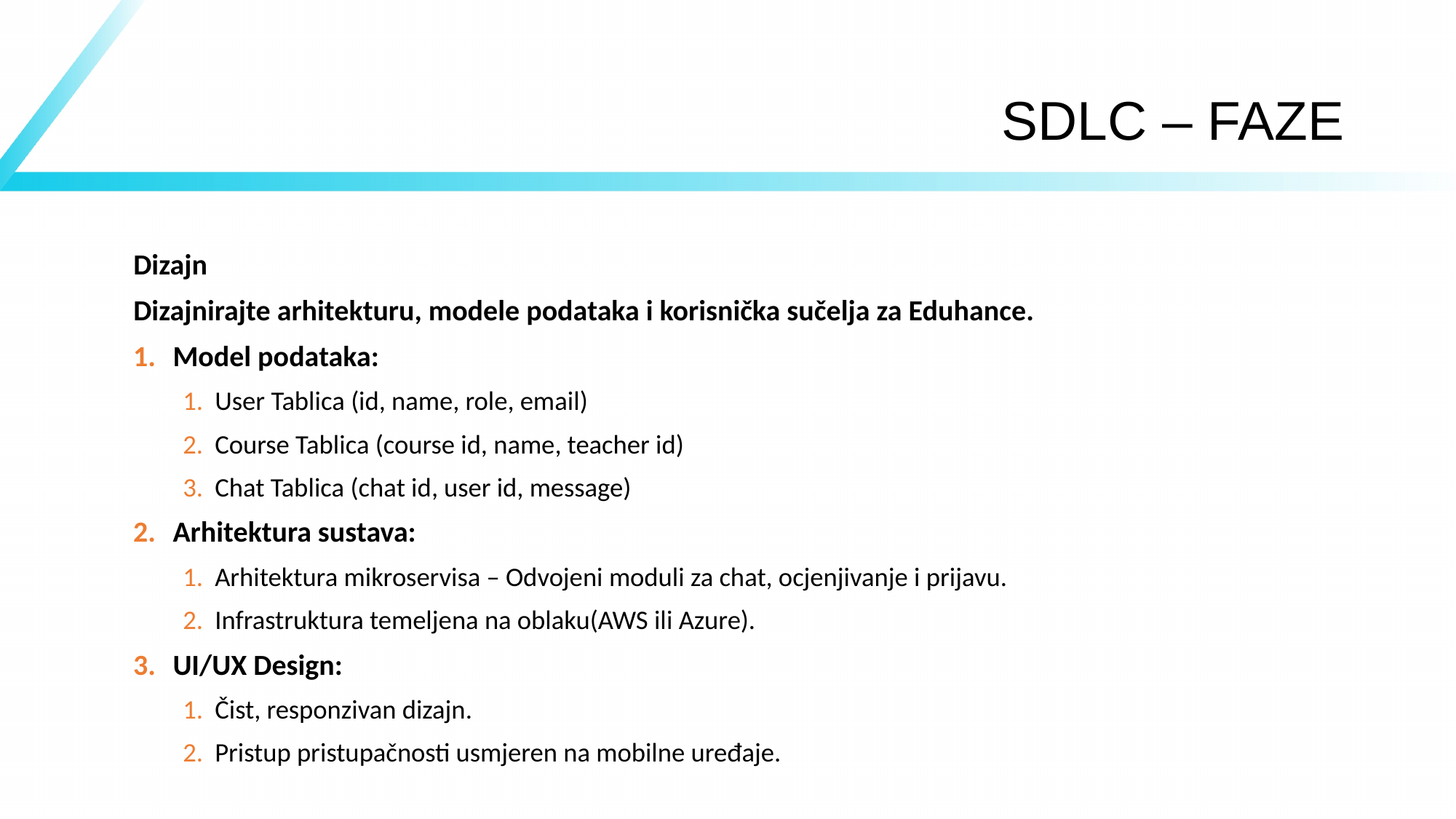

# SDLC – FAZE
Dizajn
Dizajnirajte arhitekturu, modele podataka i korisnička sučelja za Eduhance.
Model podataka:
User Tablica (id, name, role, email)
Course Tablica (course id, name, teacher id)
Chat Tablica (chat id, user id, message)
Arhitektura sustava:
Arhitektura mikroservisa – Odvojeni moduli za chat, ocjenjivanje i prijavu.
Infrastruktura temeljena na oblaku(AWS ili Azure).
UI/UX Design:
Čist, responzivan dizajn.
Pristup pristupačnosti usmjeren na mobilne uređaje.